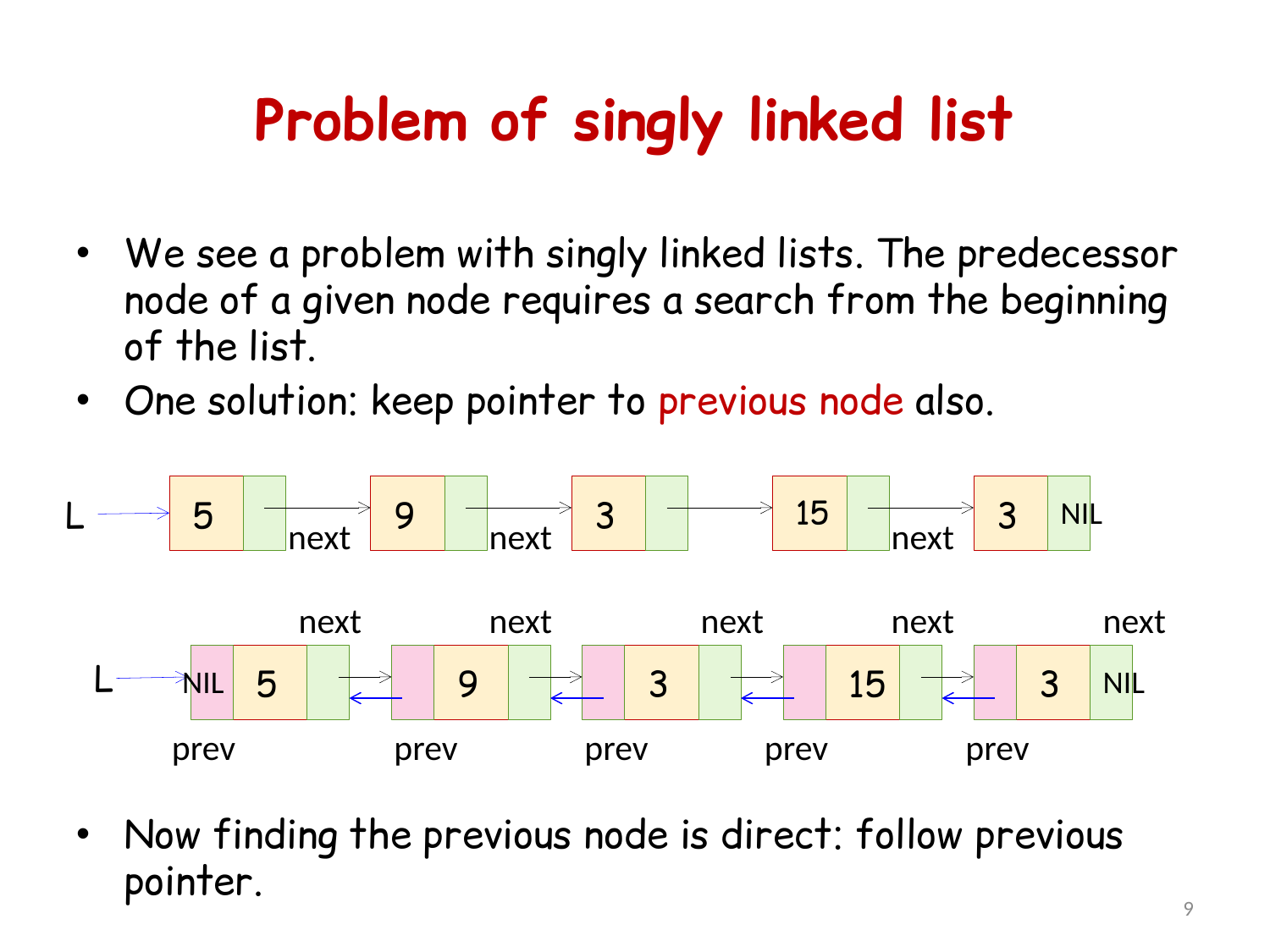

# Problem of singly linked list
We see a problem with singly linked lists. The predecessor node of a given node requires a search from the beginning of the list.
One solution: keep pointer to previous node also.

Now finding the previous node is direct: follow previous pointer.

L
5
9
3
15
3
NIL
next
next
next
next
next
next
next
next

5

9

3

15

3
L
NIL
NIL
prev
prev
prev
prev
prev
9